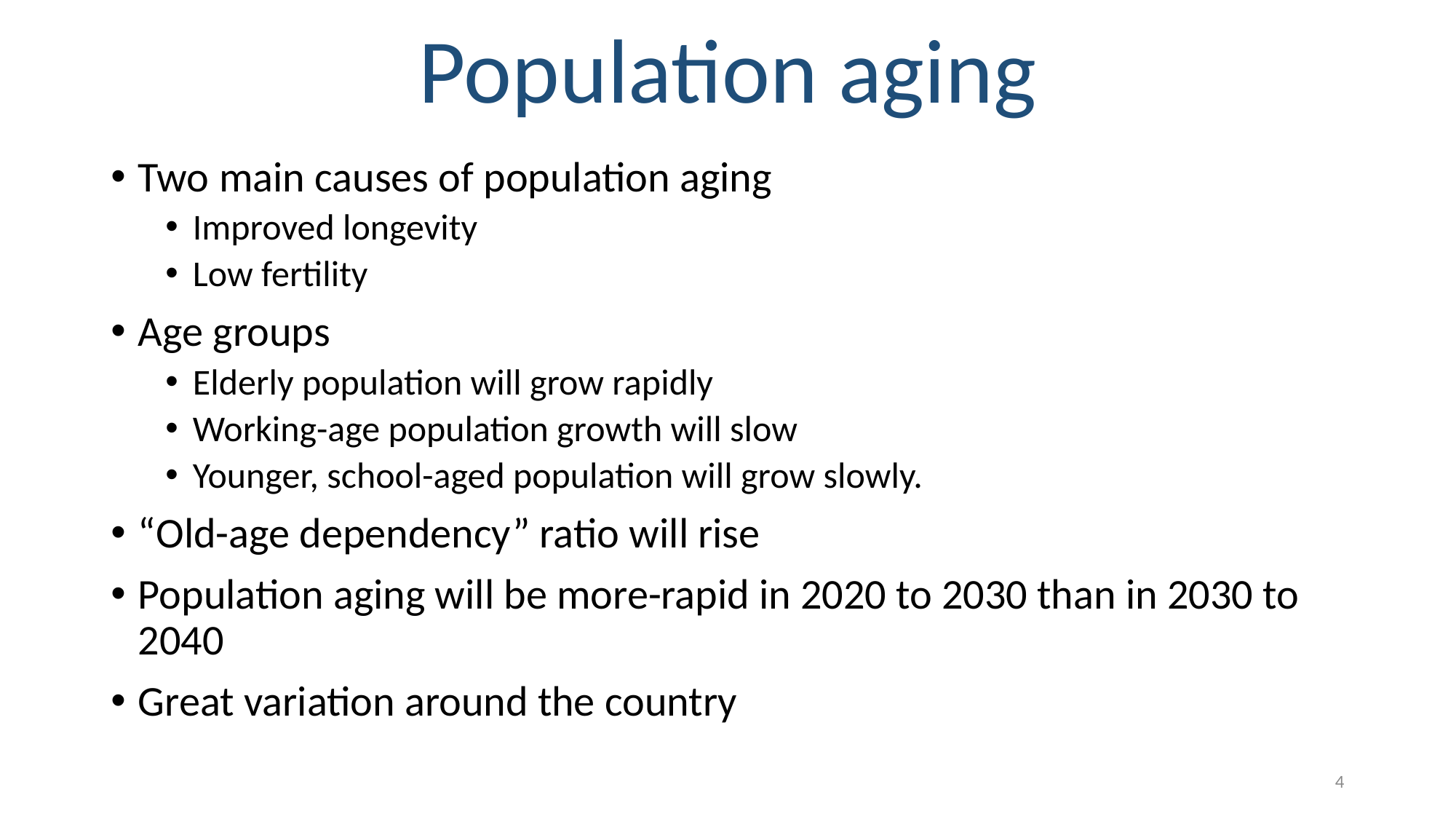

# Population aging
Two main causes of population aging
Improved longevity
Low fertility
Age groups
Elderly population will grow rapidly
Working-age population growth will slow
Younger, school-aged population will grow slowly.
“Old-age dependency” ratio will rise
Population aging will be more-rapid in 2020 to 2030 than in 2030 to 2040
Great variation around the country
4